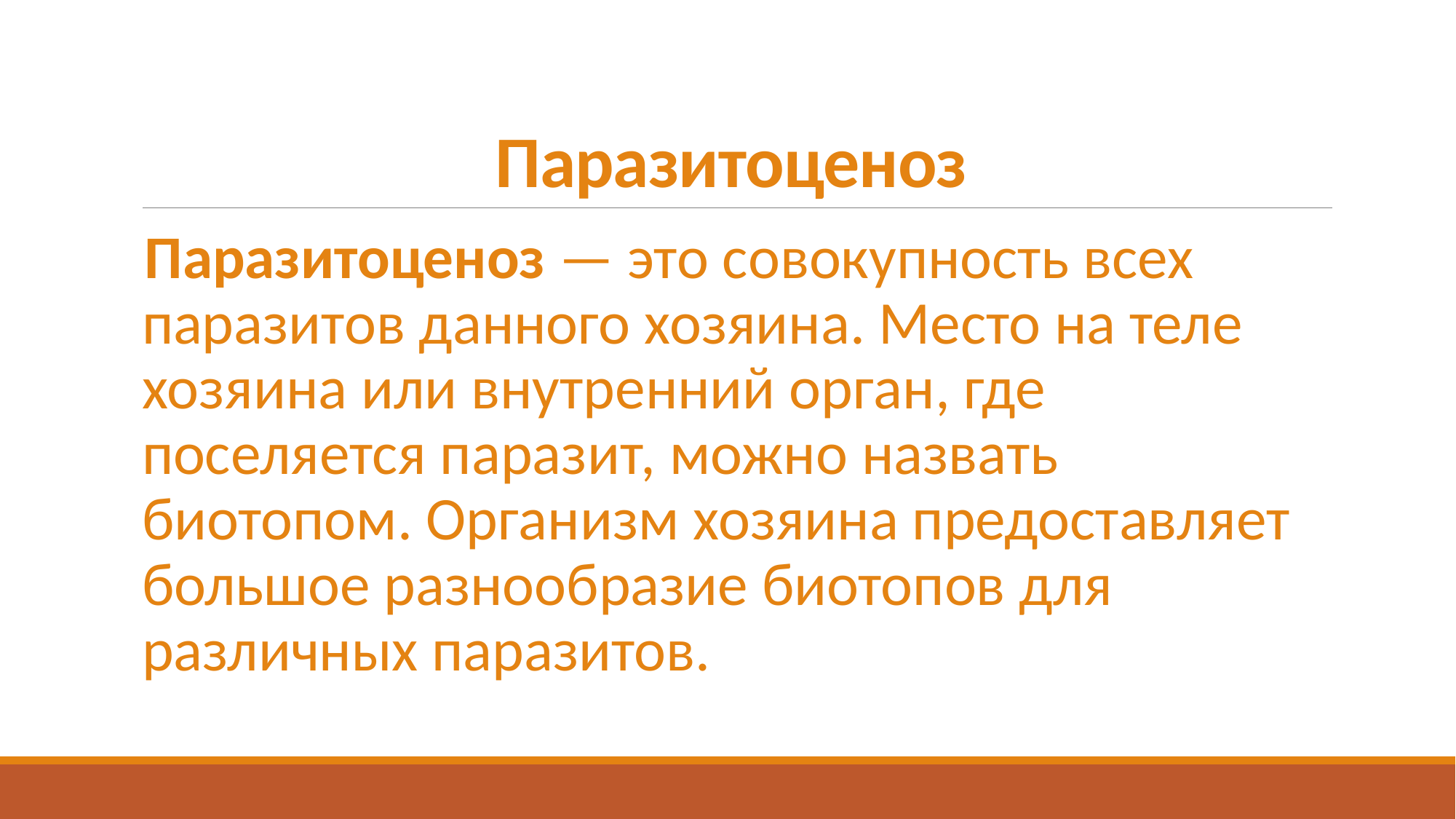

# Паразитоценоз
Паразитоценоз — это совокупность всех паразитов данного хозяина. Место на теле хозяина или внутренний орган, где поселяется паразит, можно назвать биотопом. Организм хозяина предоставляет большое разнообразие биотопов для различных паразитов.